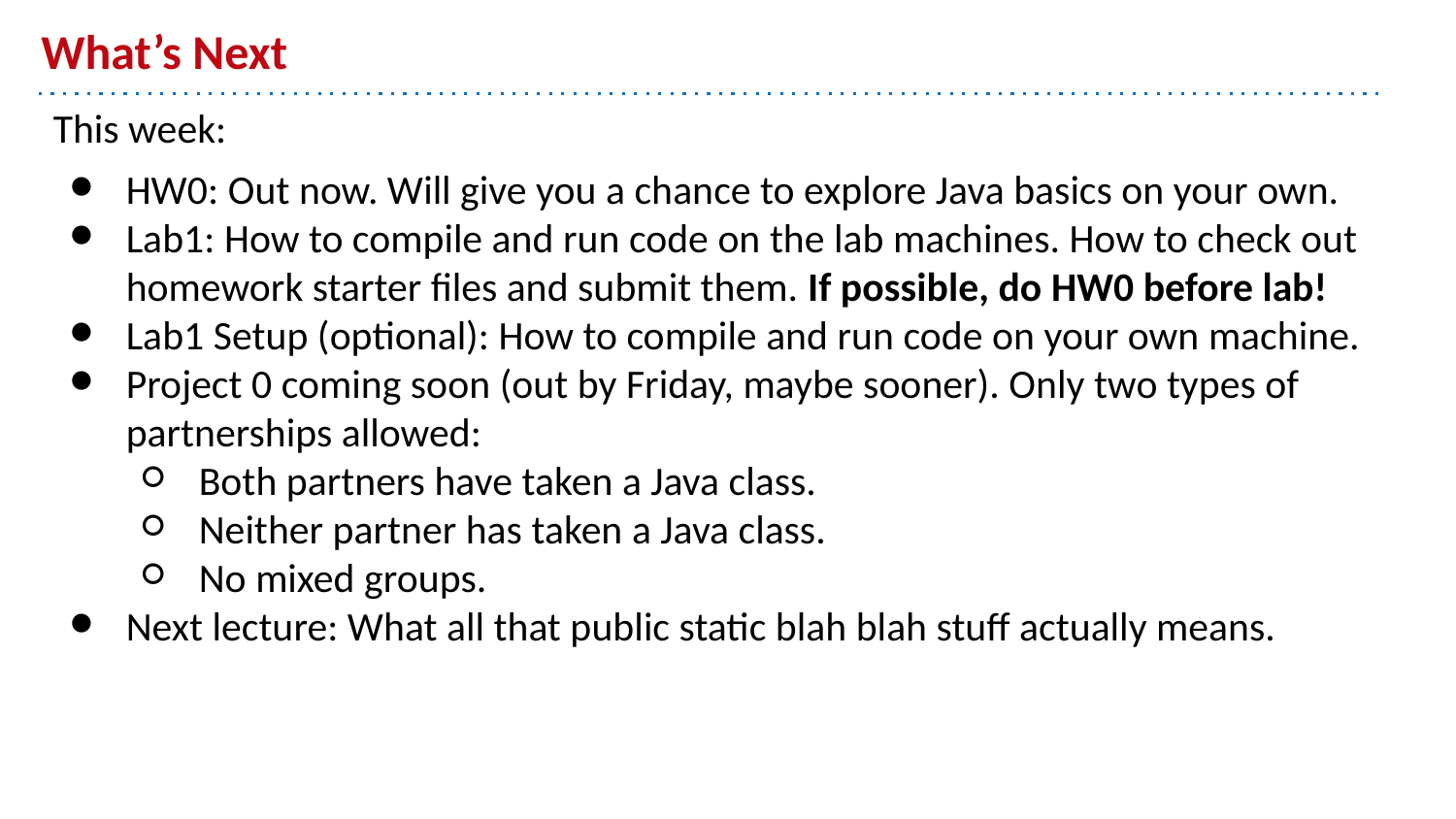

# What’s Next
This week:
HW0: Out now. Will give you a chance to explore Java basics on your own.
Lab1: How to compile and run code on the lab machines. How to check out homework starter files and submit them. If possible, do HW0 before lab!
Lab1 Setup (optional): How to compile and run code on your own machine.
Project 0 coming soon (out by Friday, maybe sooner). Only two types of partnerships allowed:
Both partners have taken a Java class.
Neither partner has taken a Java class.
No mixed groups.
Next lecture: What all that public static blah blah stuff actually means.